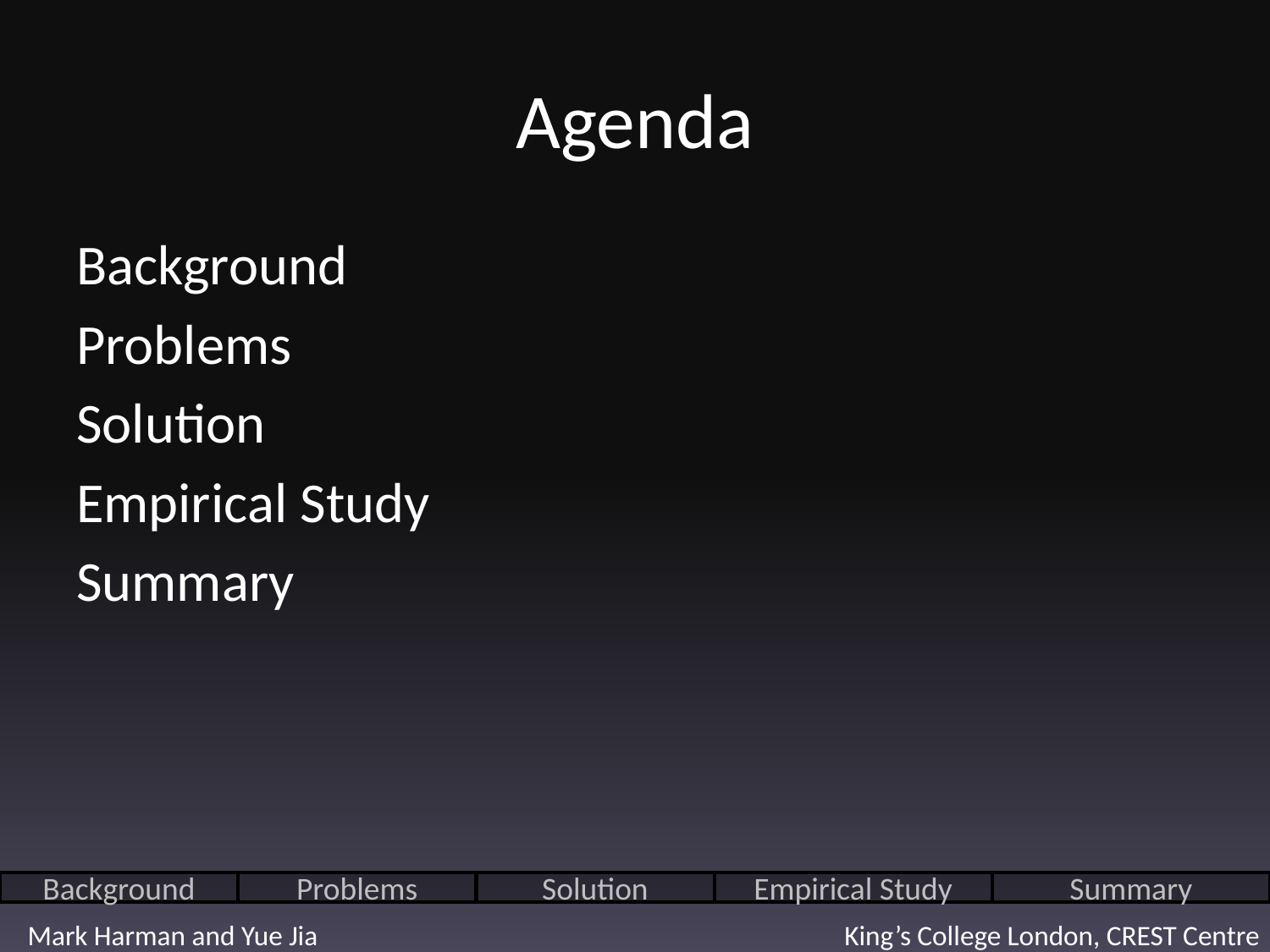

# Agenda
Background
Problems
Solution
Empirical Study
Summary
Background
Problems
Solution
Empirical Study
Summary
Mark Harman and Yue Jia                                                                                   King’s College London, CREST Centre